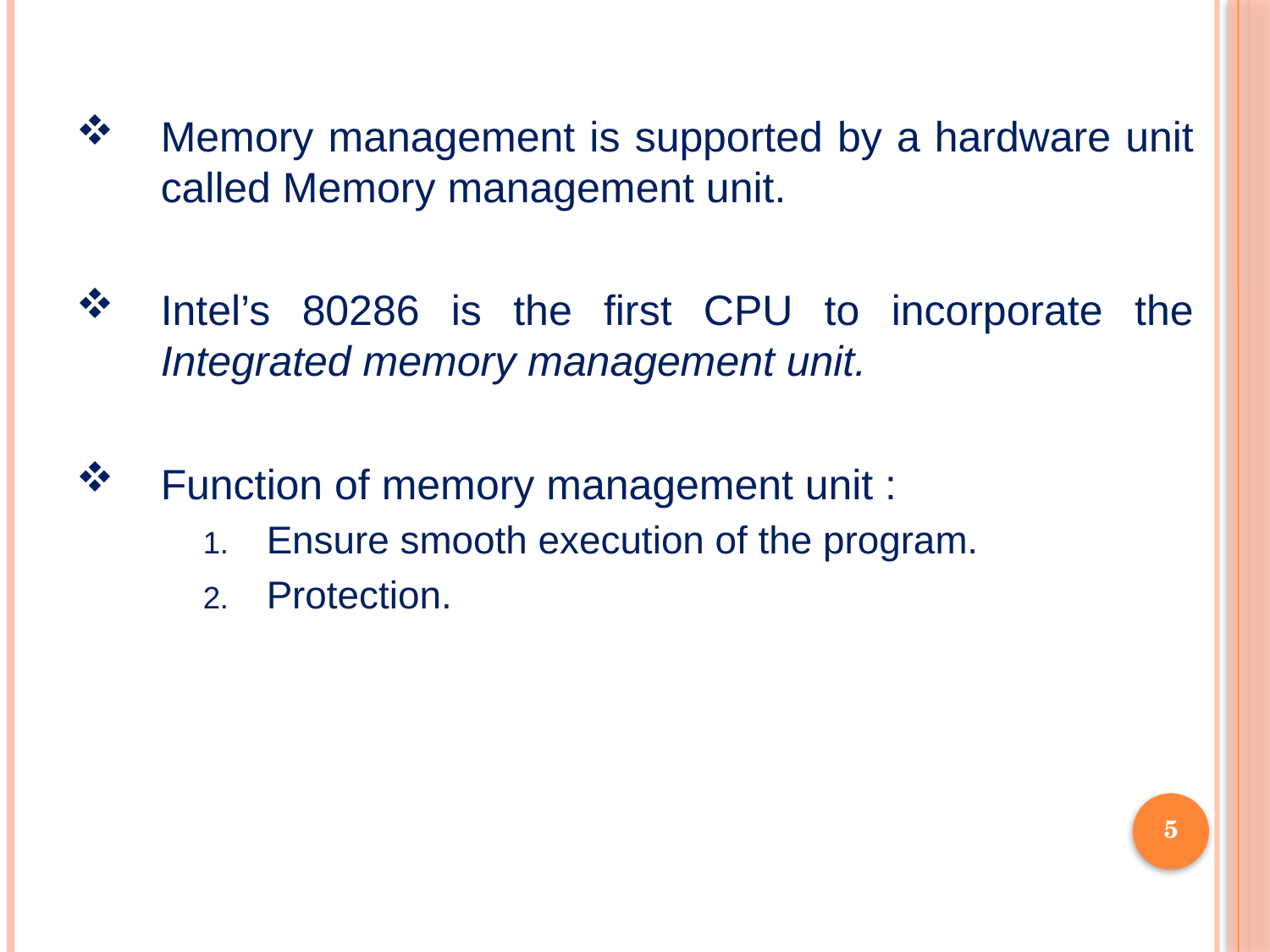

Memory management is supported by a hardware unit called Memory management unit.

Intel’s 80286 is the first CPU to incorporate the Integrated memory management unit.

Function of memory management unit :
Ensure smooth execution of the program.
Protection.

5